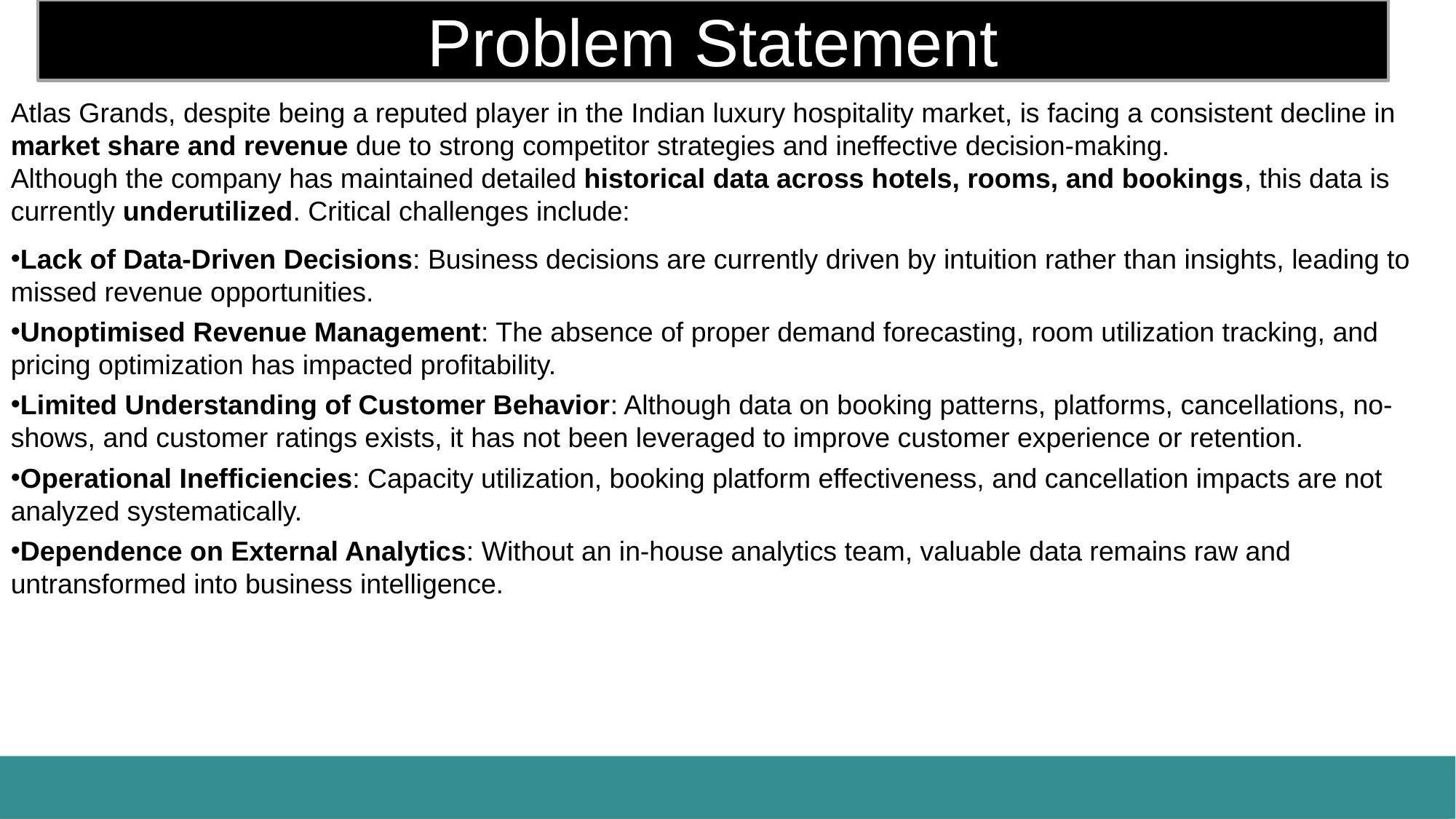

Problem Statement
Atlas Grands, despite being a reputed player in the Indian luxury hospitality market, is facing a consistent decline in market share and revenue due to strong competitor strategies and ineffective decision-making.
Although the company has maintained detailed historical data across hotels, rooms, and bookings, this data is currently underutilized. Critical challenges include:
Lack of Data-Driven Decisions: Business decisions are currently driven by intuition rather than insights, leading to missed revenue opportunities.
Unoptimised Revenue Management: The absence of proper demand forecasting, room utilization tracking, and pricing optimization has impacted profitability.
Limited Understanding of Customer Behavior: Although data on booking patterns, platforms, cancellations, no-shows, and customer ratings exists, it has not been leveraged to improve customer experience or retention.
Operational Inefficiencies: Capacity utilization, booking platform effectiveness, and cancellation impacts are not analyzed systematically.
Dependence on External Analytics: Without an in-house analytics team, valuable data remains raw and untransformed into business intelligence.